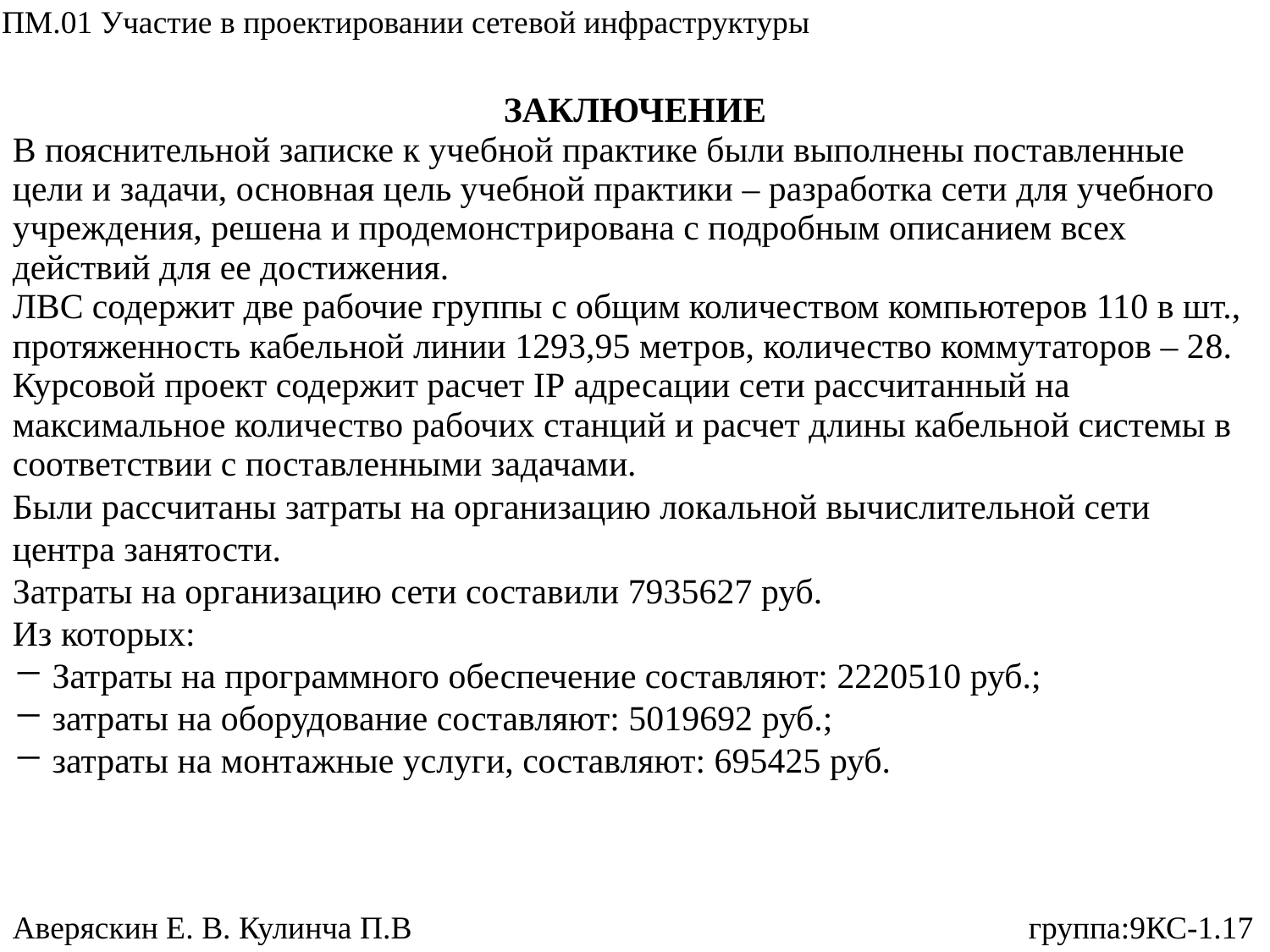

ПМ.01 Участие в проектировании сетевой инфраструктуры
ЗАКЛЮЧЕНИЕ
В пояснительной записке к учебной практике были выполнены поставленные цели и задачи, основная цель учебной практики – разработка сети для учебного учреждения, решена и продемонстрирована с подробным описанием всех действий для ее достижения.
ЛВС содержит две рабочие группы с общим количеством компьютеров 110 в шт., протяженность кабельной линии 1293,95 метров, количество коммутаторов – 28.
Курсовой проект содержит расчет IP адресации сети рассчитанный на максимальное количество рабочих станций и расчет длины кабельной системы в соответствии с поставленными задачами.
Были рассчитаны затраты на организацию локальной вычислительной сети центра занятости.
Затраты на организацию сети составили 7935627 руб.
Из которых:
Затраты на программного обеспечение составляют: 2220510 руб.;
затраты на оборудование составляют: 5019692 руб.;
затраты на монтажные услуги, составляют: 695425 руб.

Аверяскин Е. В. Кулинча П.В					группа:9КС-1.17